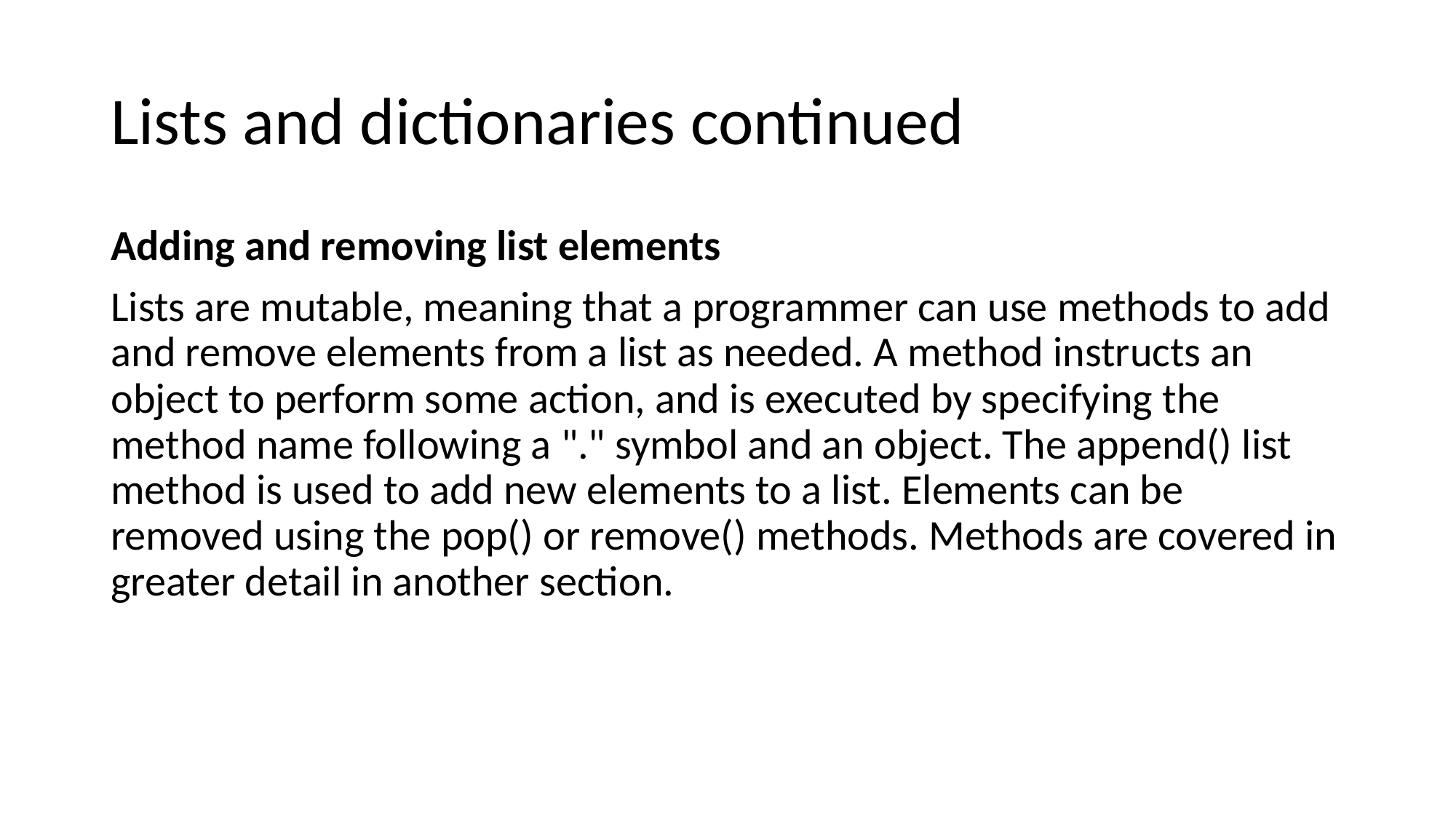

# Lists and dictionaries continued
Adding and removing list elements
Lists are mutable, meaning that a programmer can use methods to add and remove elements from a list as needed. A method instructs an object to perform some action, and is executed by specifying the method name following a "." symbol and an object. The append() list method is used to add new elements to a list. Elements can be removed using the pop() or remove() methods. Methods are covered in greater detail in another section.